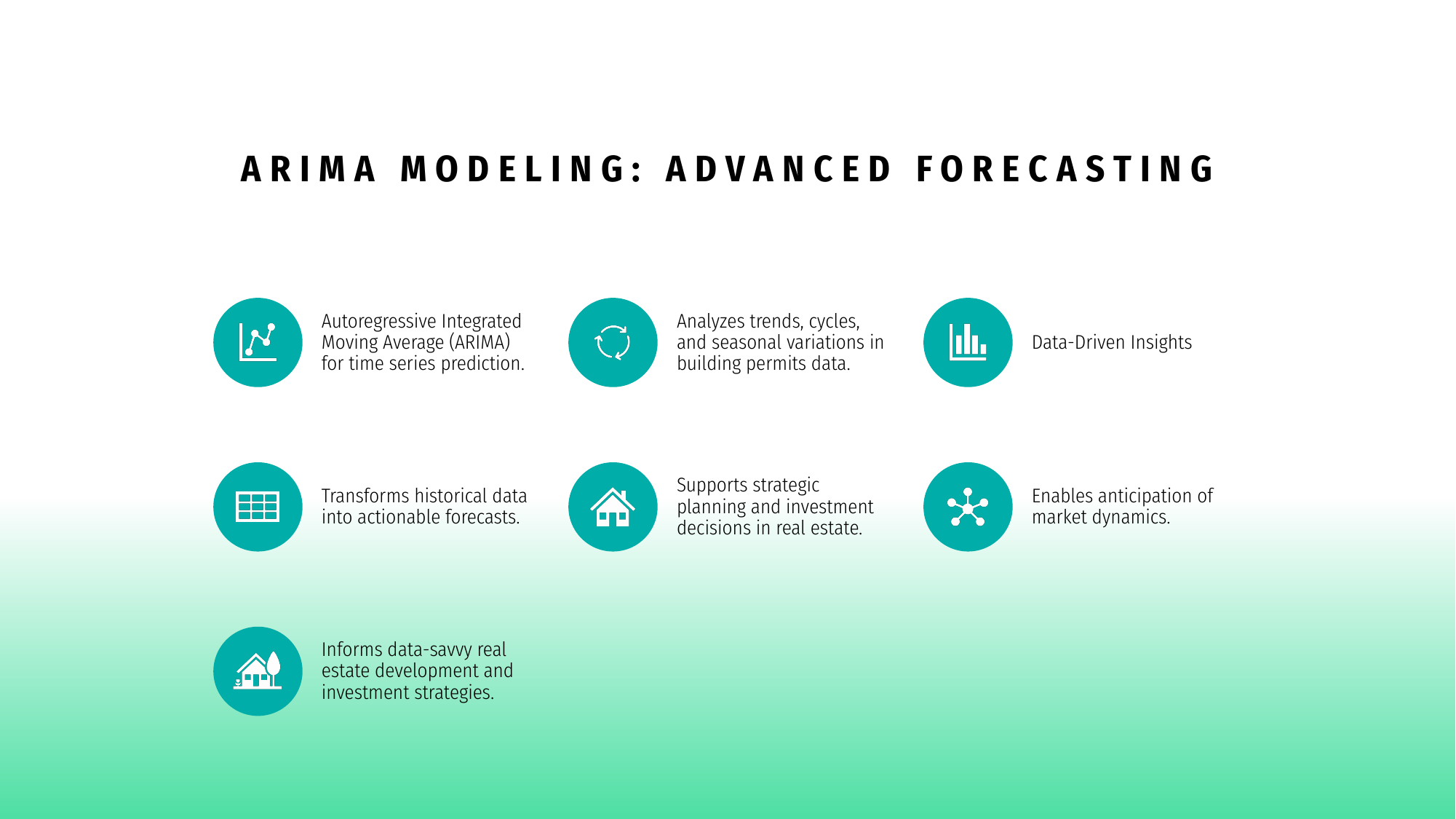

# ARIMA Modeling: Advanced Forecasting
Autoregressive Integrated Moving Average (ARIMA) for time series prediction.
Analyzes trends, cycles, and seasonal variations in building permits data.
Data-Driven Insights
Transforms historical data into actionable forecasts.
Supports strategic planning and investment decisions in real estate.
Enables anticipation of market dynamics.
Informs data-savvy real estate development and investment strategies.